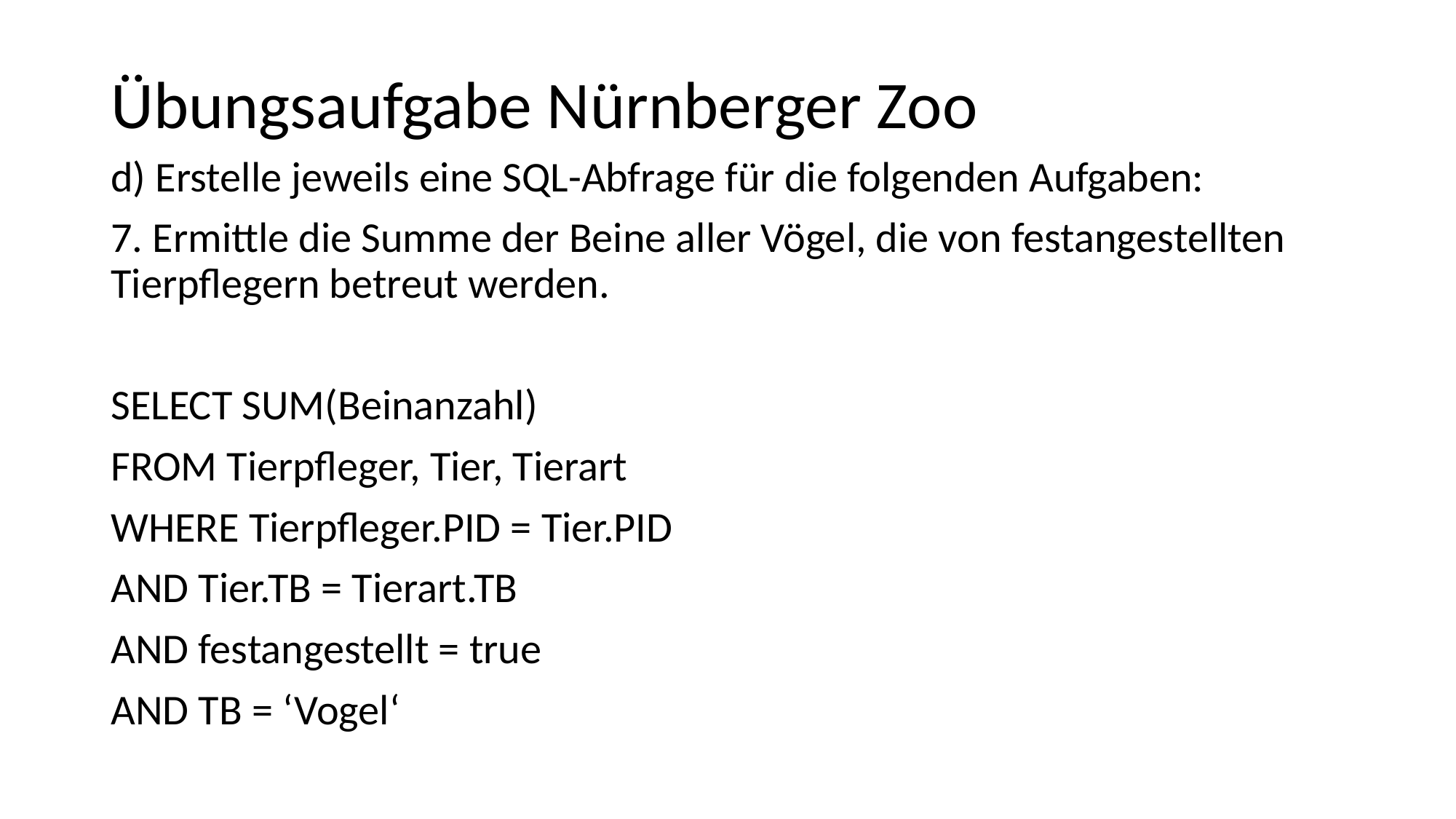

# Übungsaufgabe Nürnberger Zoo
d) Erstelle jeweils eine SQL-Abfrage für die folgenden Aufgaben:
7. Ermittle die Summe der Beine aller Vögel, die von festangestellten Tierpflegern betreut werden.

SELECT SUM(Beinanzahl)
FROM Tierpfleger, Tier, Tierart
WHERE Tierpfleger.PID = Tier.PID
AND Tier.TB = Tierart.TB
AND festangestellt = true
AND TB = ‘Vogel‘